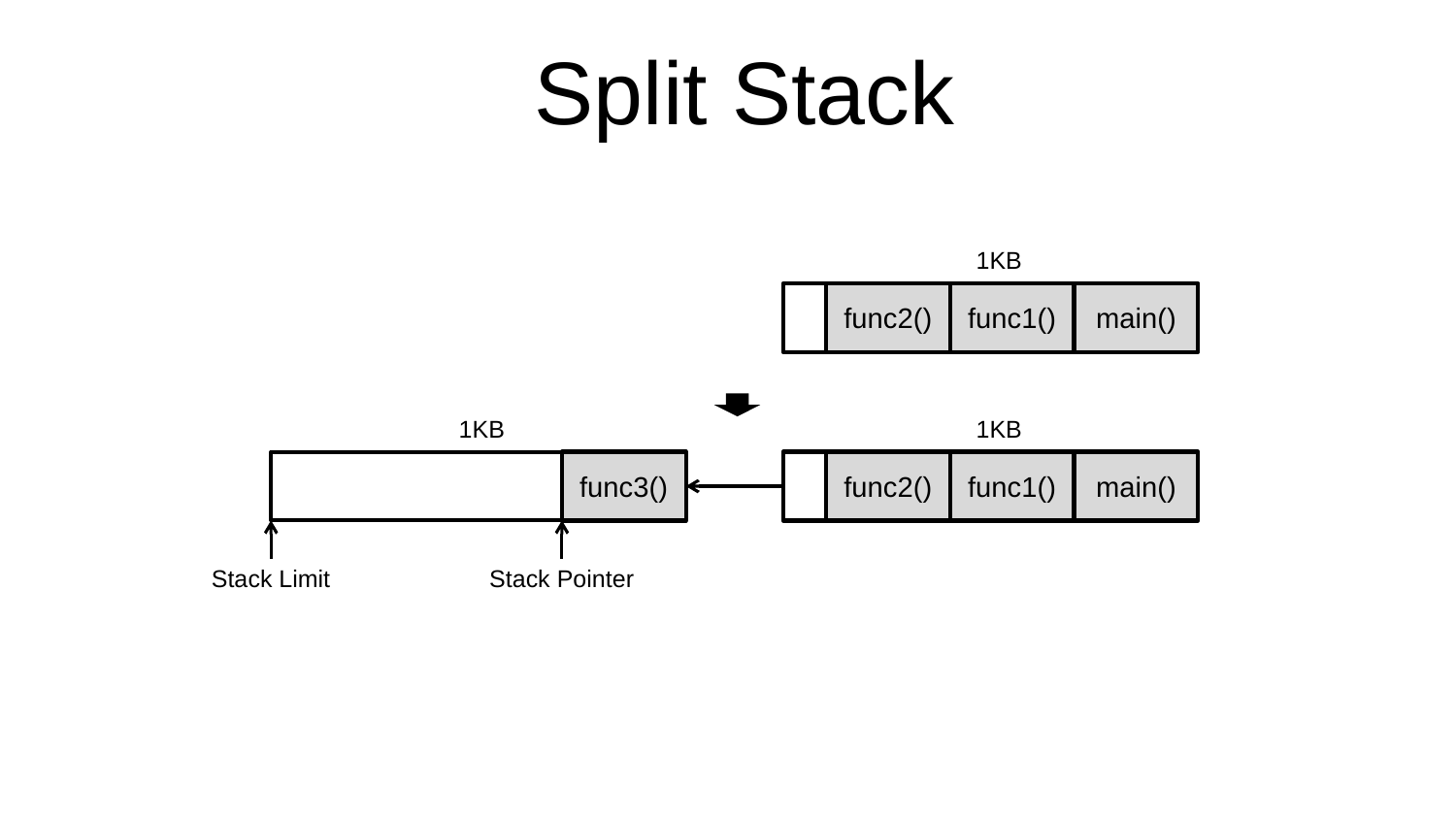

# Split Stack
1KB

func2()
func1()
main()

1KB
1KB

func3()
func2()
func1()
main()
Stack Limit
Stack Pointer